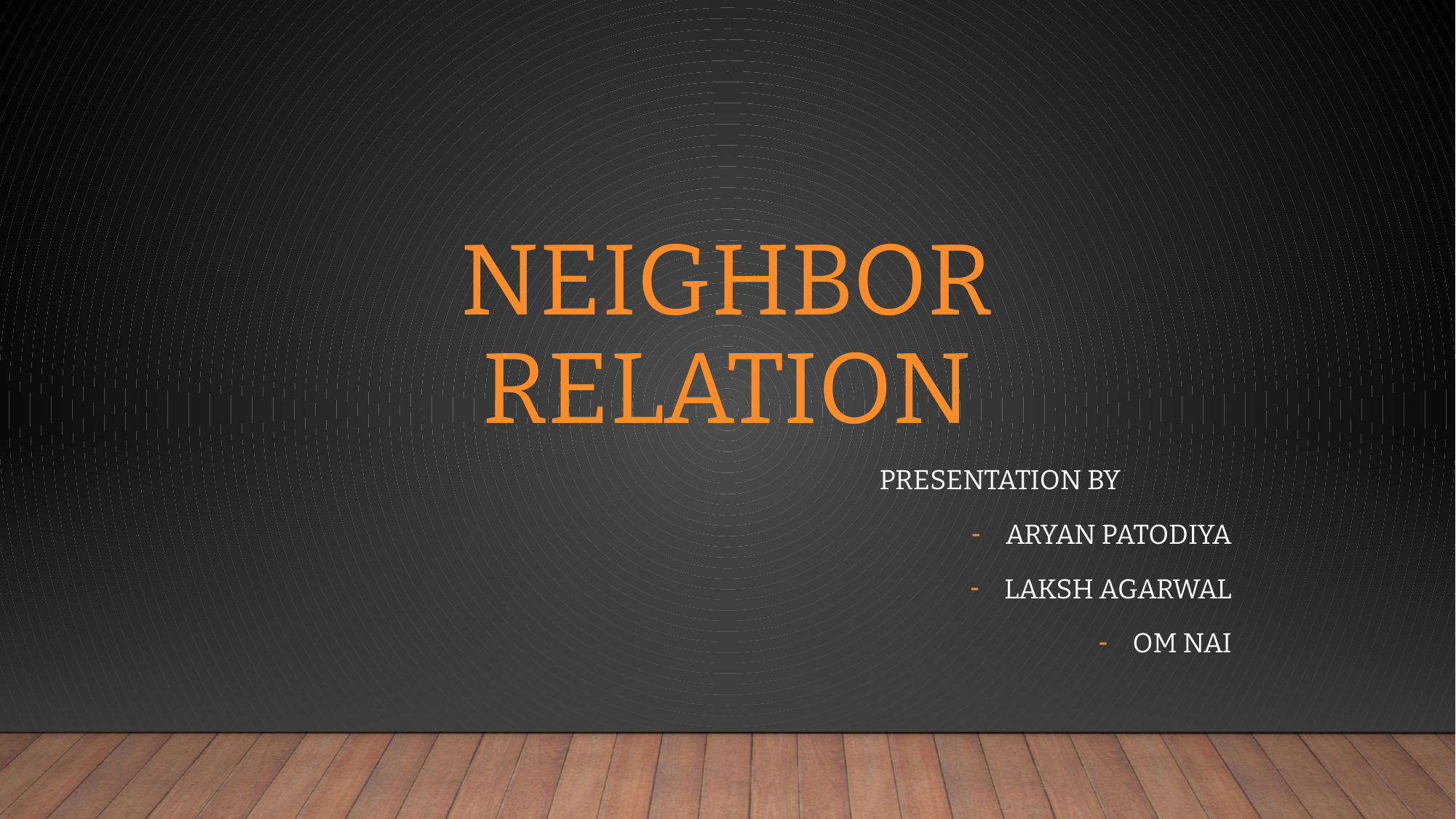

# Neighbor Relation
					Presentation By
Aryan patodiya
Laksh Agarwal
Om Nai